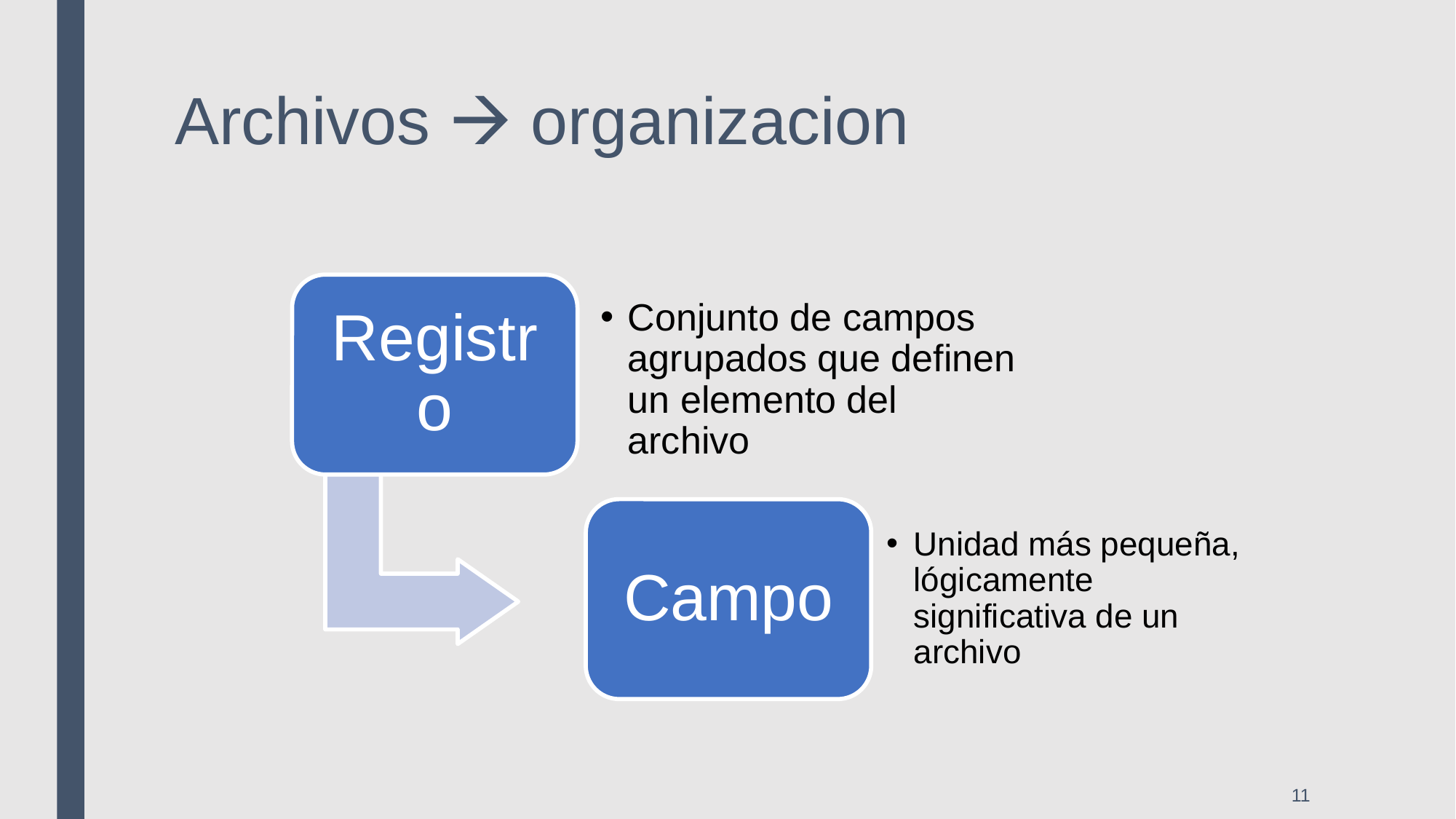

# Archivos 🡪 organizacion

Registro

Conjunto de campos agrupados que definen un elemento del archivo

Campo

Unidad más pequeña, lógicamente significativa de un archivo
11